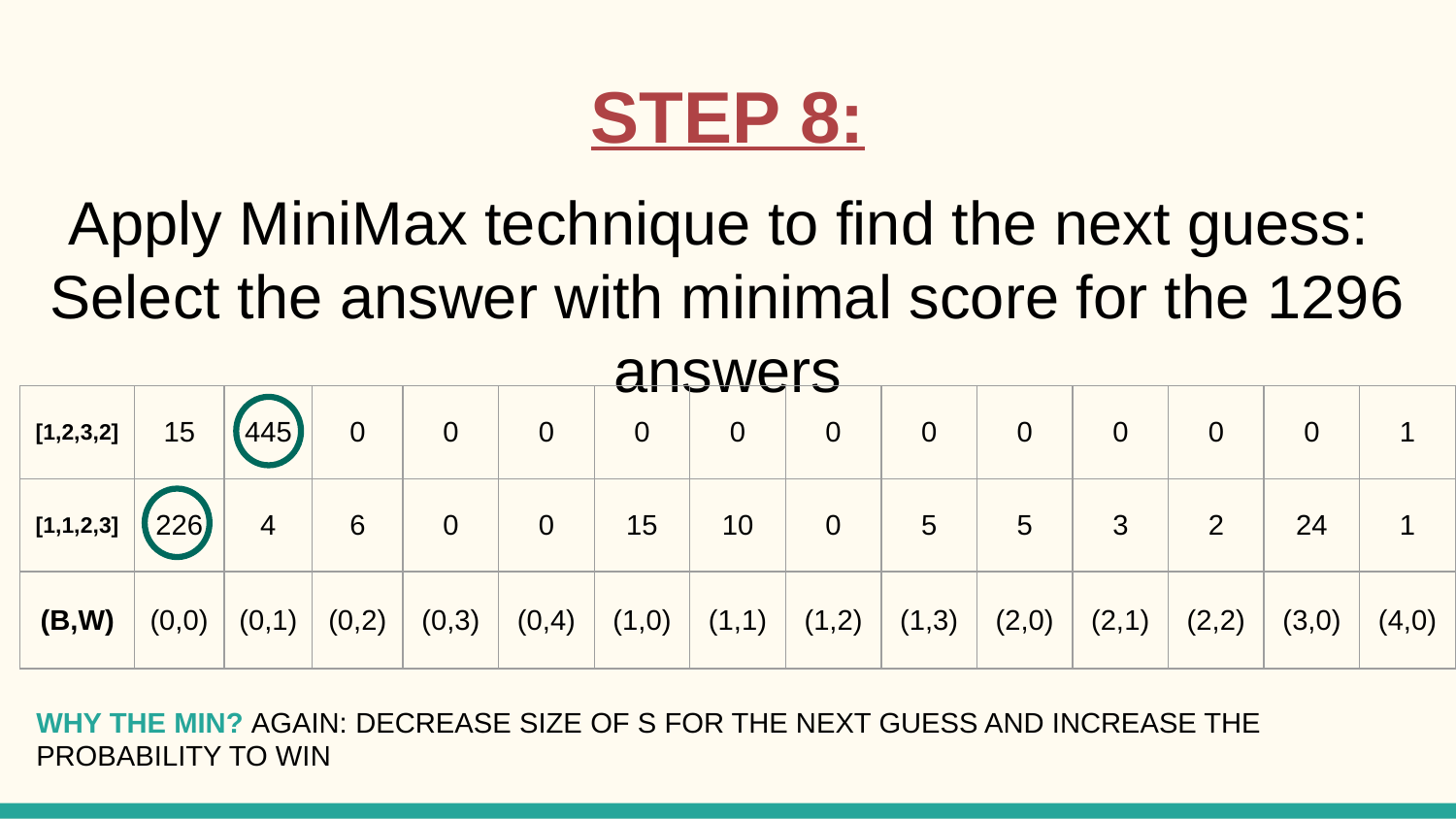

# STEP 8:
Apply MiniMax technique to find the next guess:
Select the answer with minimal score for the 1296 answers

| [1,2,3,2] | 15 | 445 | 0 | 0 | 0 | 0 | 0 | 0 | 0 | 0 | 0 | 0 | 0 | 1 |
| --- | --- | --- | --- | --- | --- | --- | --- | --- | --- | --- | --- | --- | --- | --- |
| [1,1,2,3] | 226 | 4 | 6 | 0 | 0 | 15 | 10 | 0 | 5 | 5 | 3 | 2 | 24 | 1 |
| (B,W) | (0,0) | (0,1) | (0,2) | (0,3) | (0,4) | (1,0) | (1,1) | (1,2) | (1,3) | (2,0) | (2,1) | (2,2) | (3,0) | (4,0) |

WHY THE MIN? AGAIN: DECREASE SIZE OF S FOR THE NEXT GUESS AND INCREASE THE PROBABILITY TO WIN